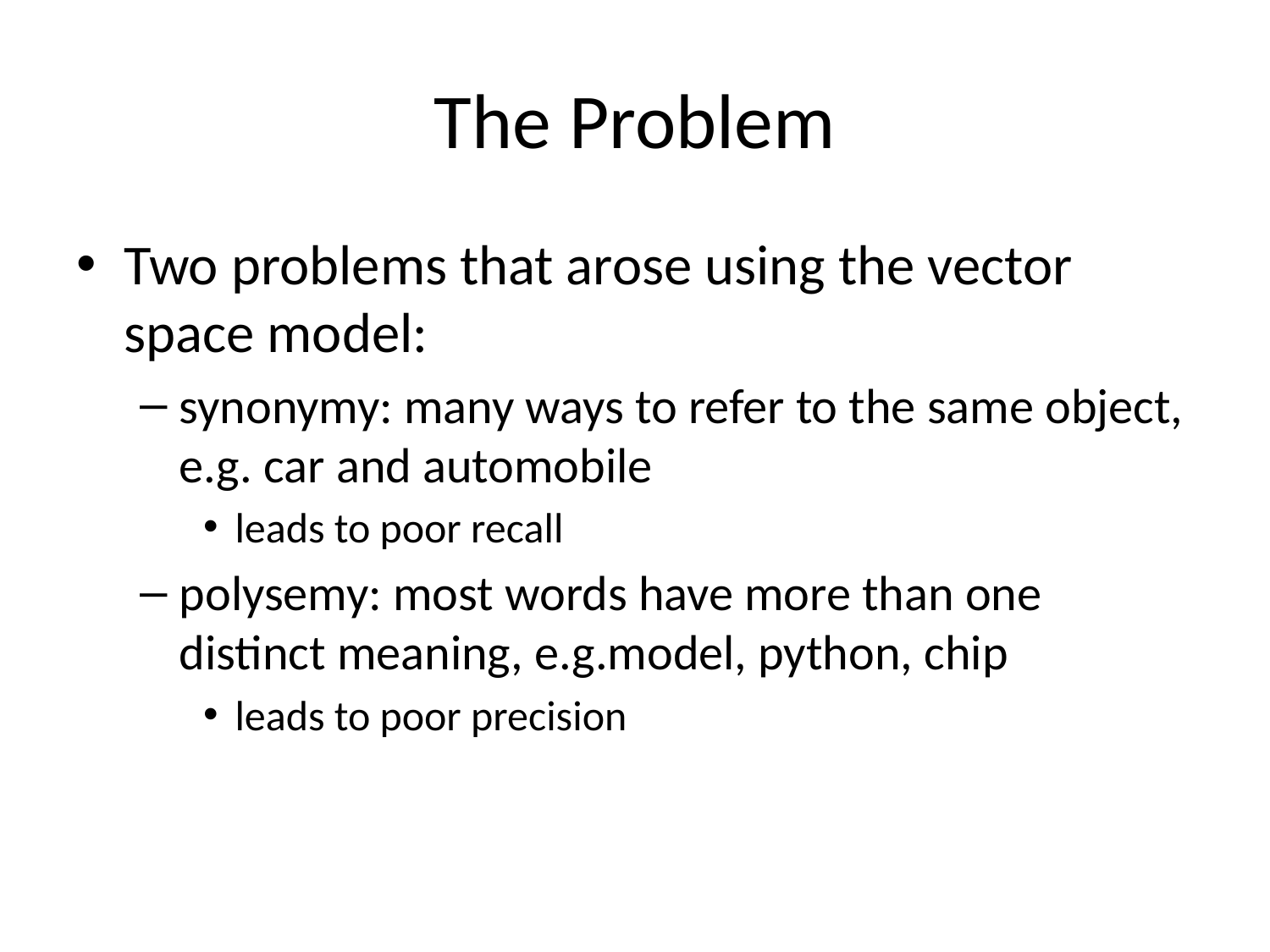

# The Problem
Two problems that arose using the vector space model:
synonymy: many ways to refer to the same object, e.g. car and automobile
leads to poor recall
polysemy: most words have more than one distinct meaning, e.g.model, python, chip
leads to poor precision